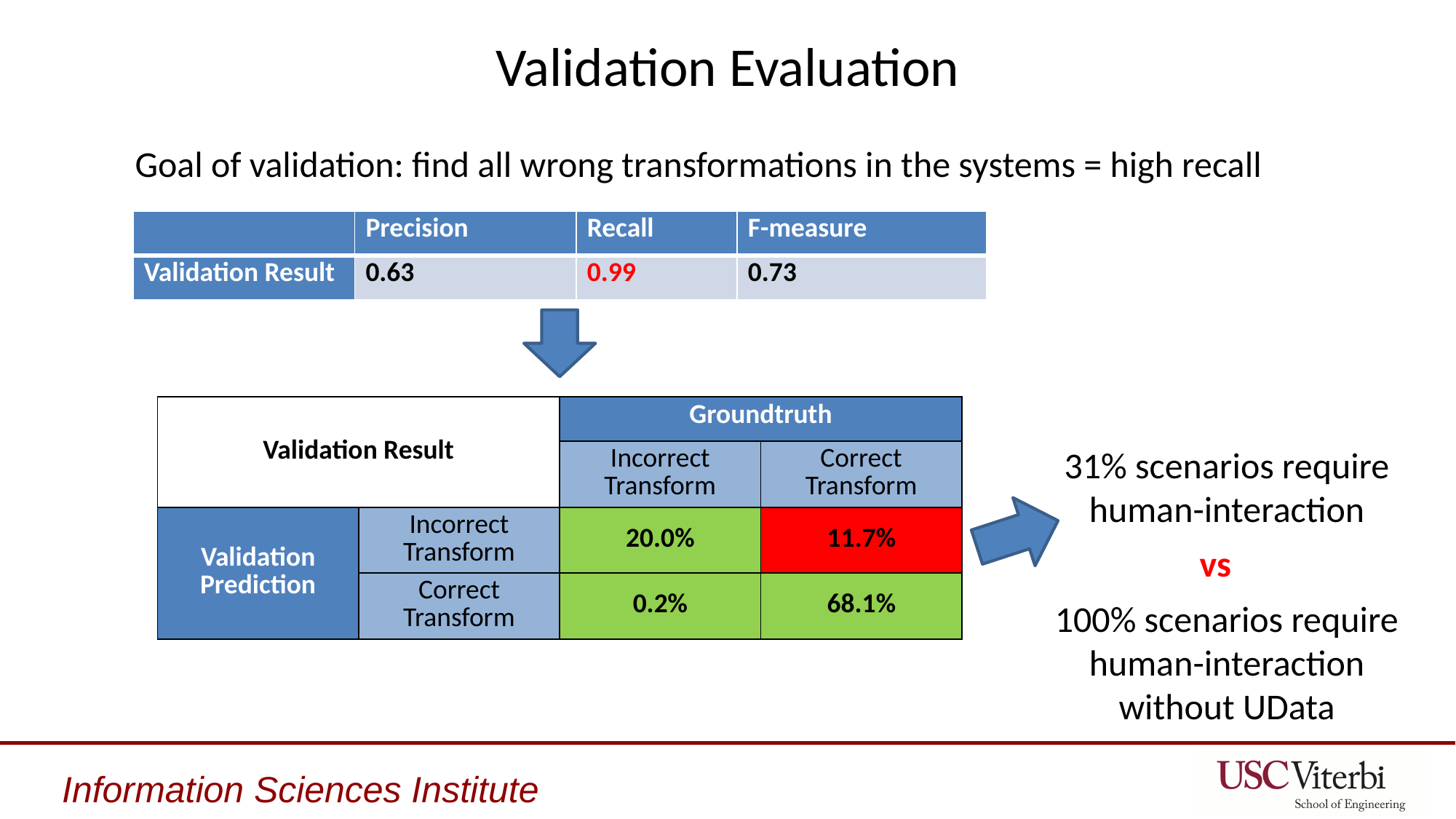

# Validation Evaluation
Goal of validation: find all wrong transformations in the systems = high recall
|  | Precision | Recall | F-measure |
| --- | --- | --- | --- |
| Validation Result | 0.63 | 0.99 | 0.73 |

| Validation Result |  | Groundtruth |  |
| --- | --- | --- | --- |
|  |  | Incorrect Transform | Correct Transform |
| Validation Prediction | Incorrect Transform | 20.0% | 11.7% |
|  | Correct Transform | 0.2% | 68.1% |
31% scenarios require human-interaction

vs
100% scenarios require human-interaction without UData